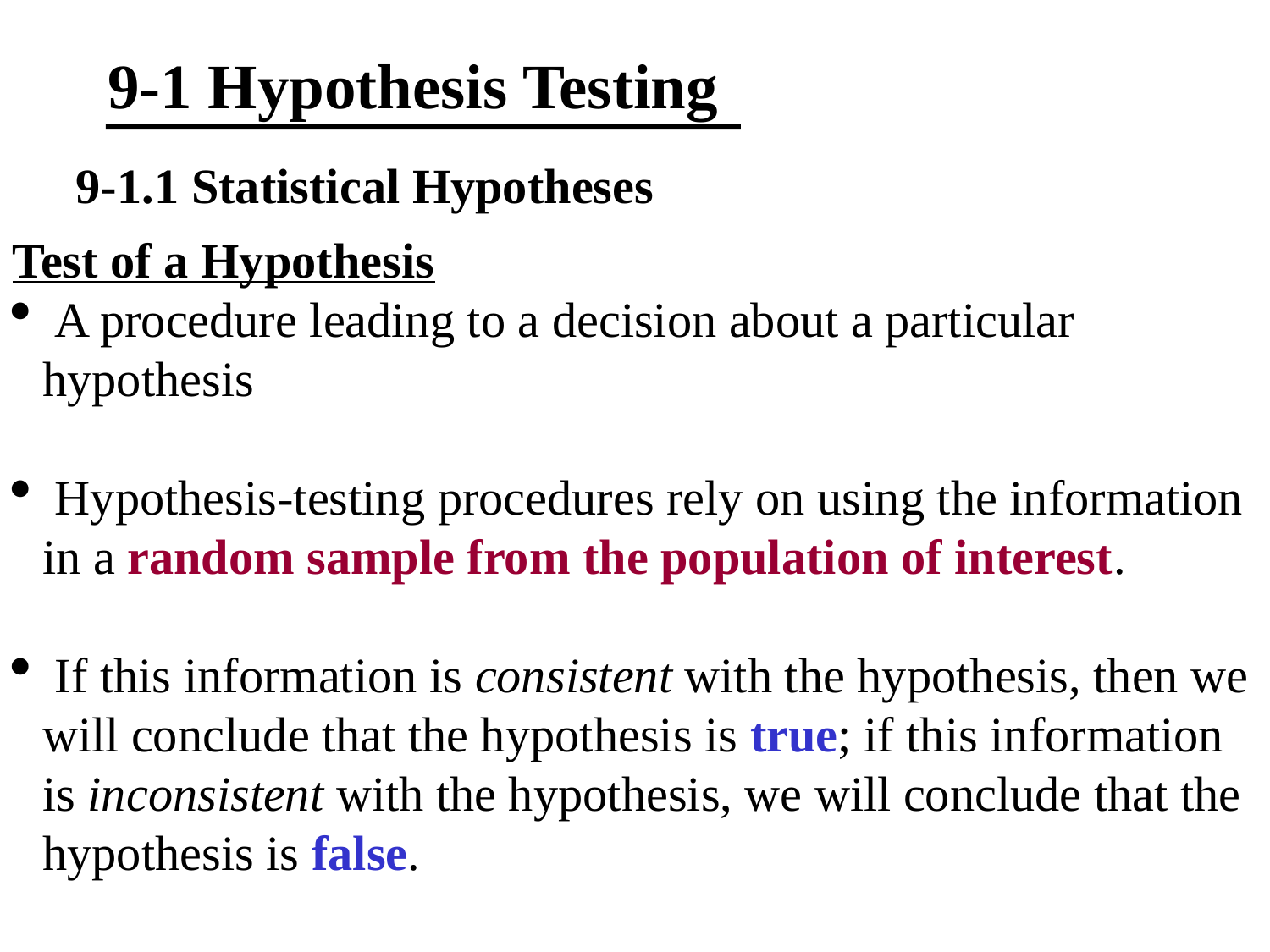

9-1 Hypothesis Testing

9-1.1 Statistical Hypotheses

Test of a Hypothesis
 A procedure leading to a decision about a particular hypothesis

 Hypothesis-testing procedures rely on using the information in a random sample from the population of interest.

 If this information is consistent with the hypothesis, then we will conclude that the hypothesis is true; if this information is inconsistent with the hypothesis, we will conclude that the hypothesis is false.